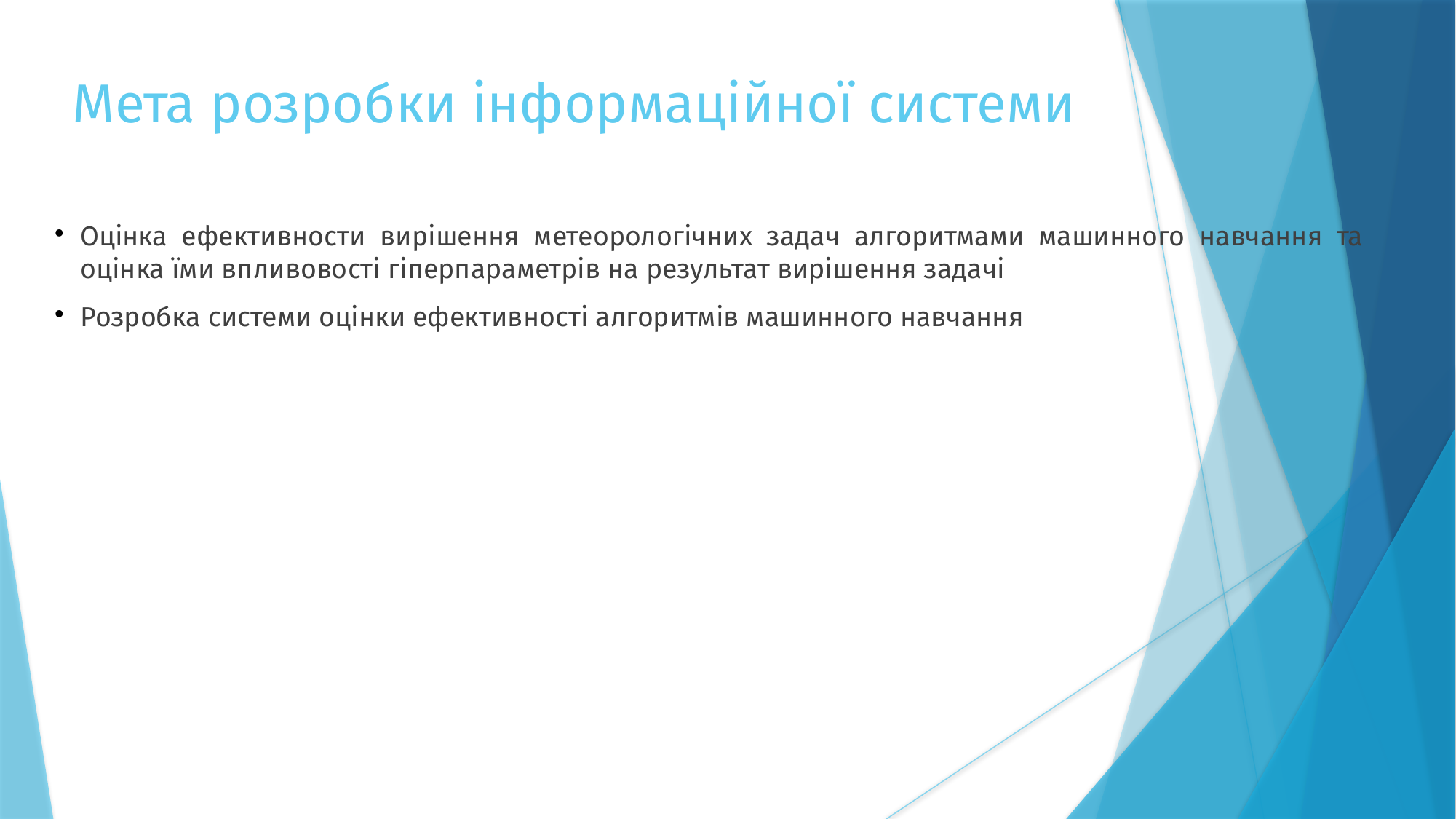

# Мета розробки інформаційної системи

Оцінка ефективности вирішення метеорологічних задач алгоритмами машинного навчання та оцінка їми впливовості гіперпараметрів на результат вирішення задачі
Розробка системи оцінки ефективності алгоритмів машинного навчання